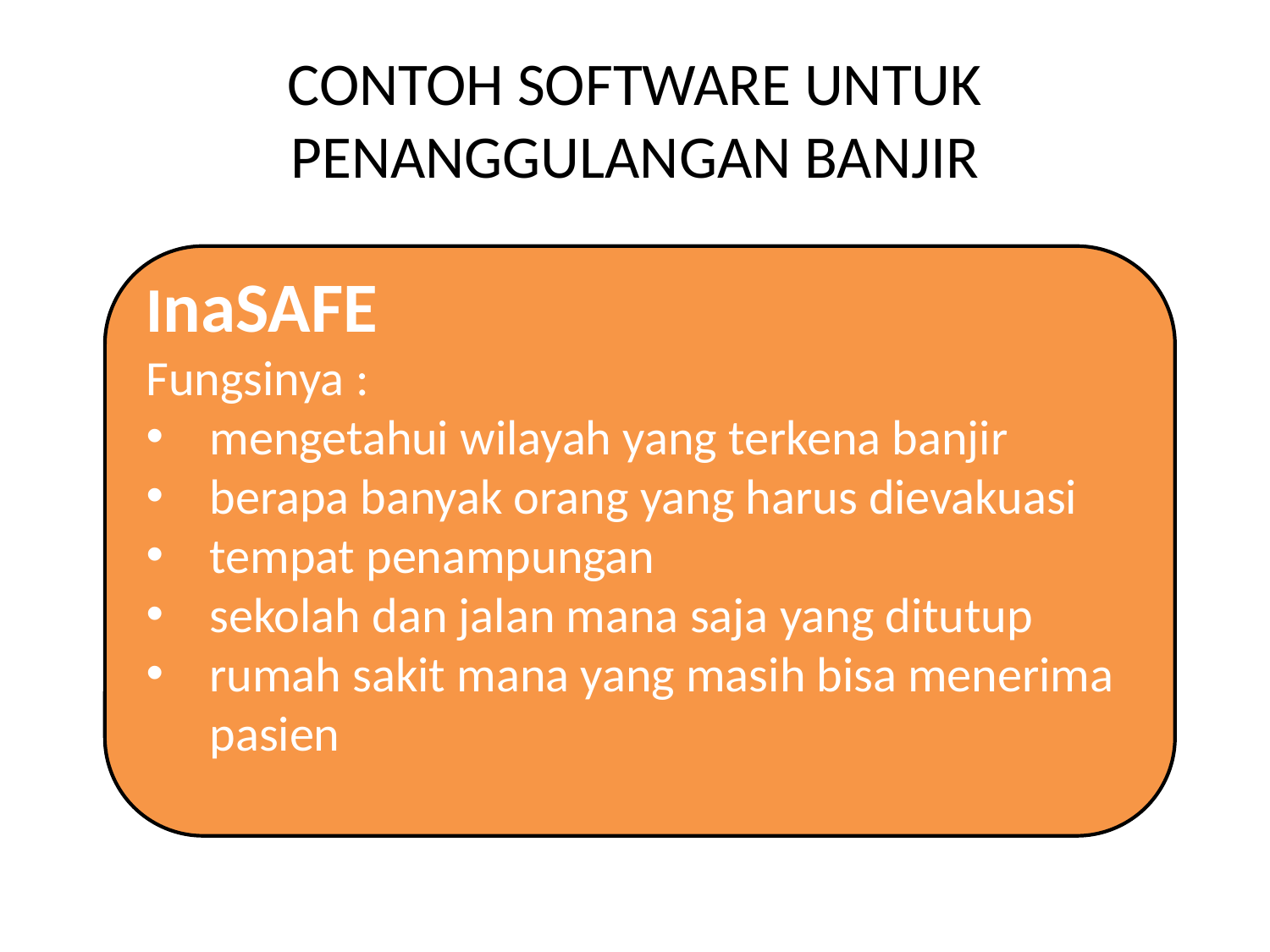

# CONTOH SOFTWARE UNTUK PENANGGULANGAN BANJIR
InaSAFE
Fungsinya :
mengetahui wilayah yang terkena banjir
berapa banyak orang yang harus dievakuasi
tempat penampungan
sekolah dan jalan mana saja yang ditutup
rumah sakit mana yang masih bisa menerima pasien